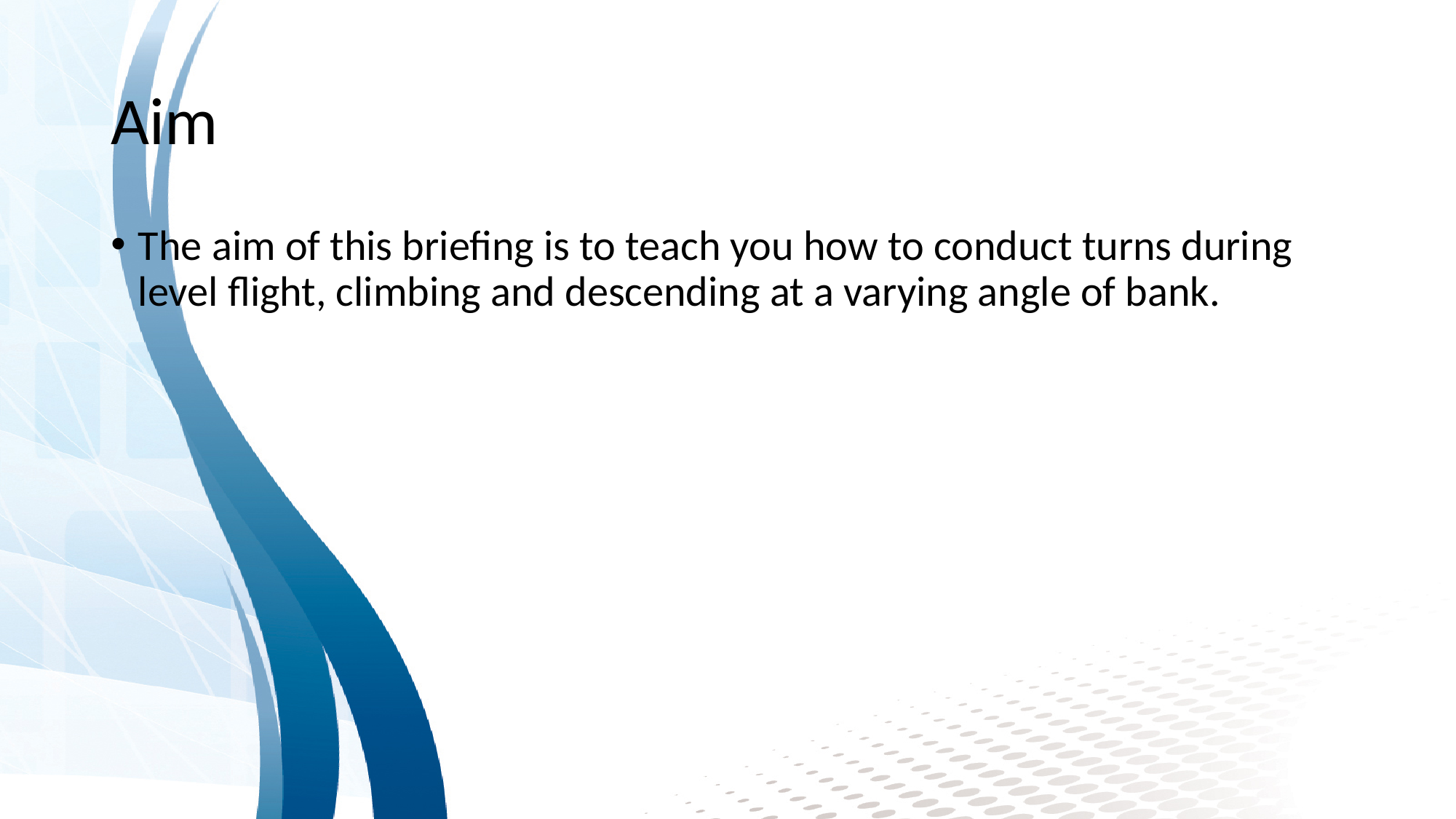

# Aim
The aim of this briefing is to teach you how to conduct turns during level flight, climbing and descending at a varying angle of bank.